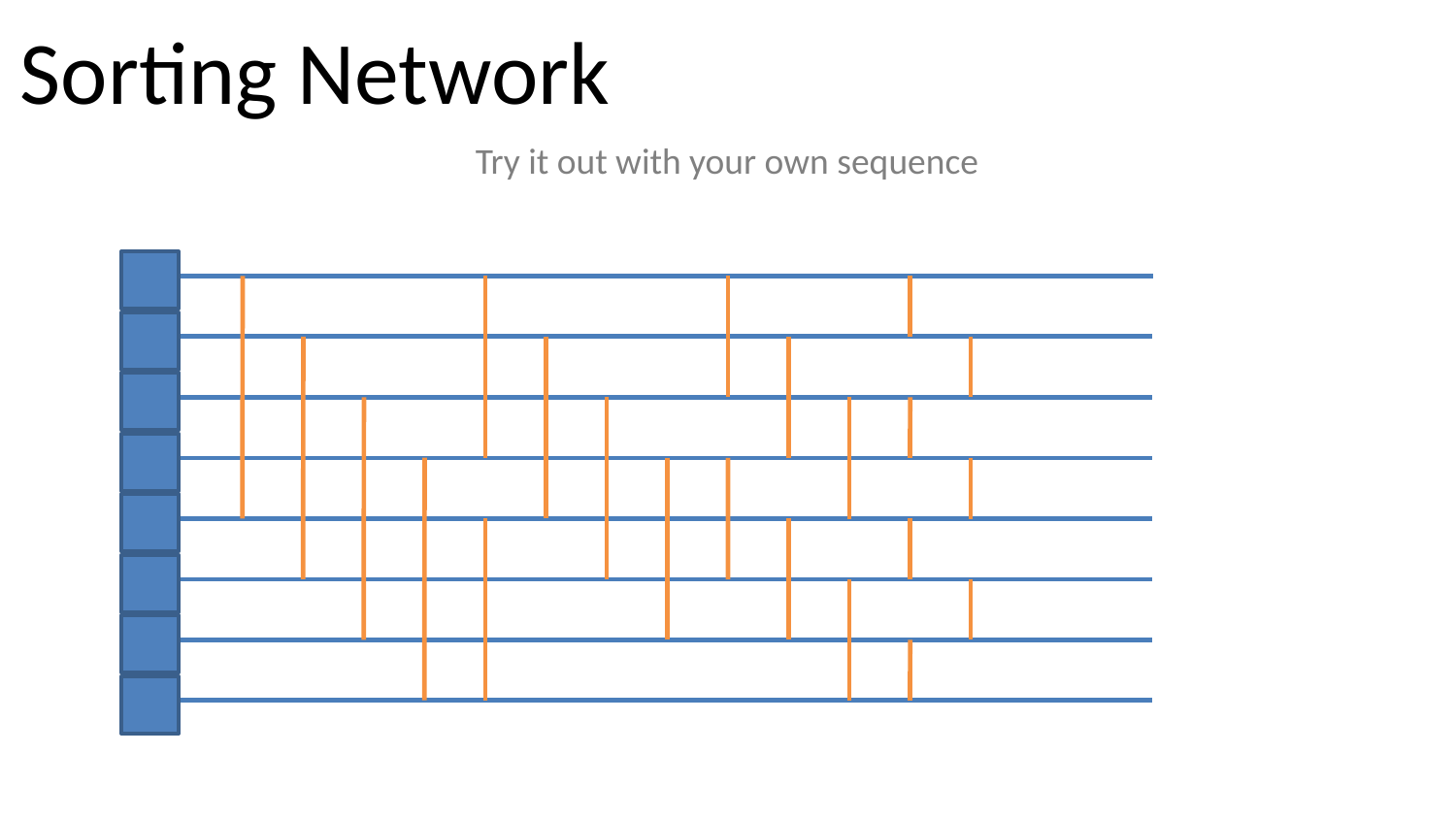

# Sorting Network
Try it out with your own sequence